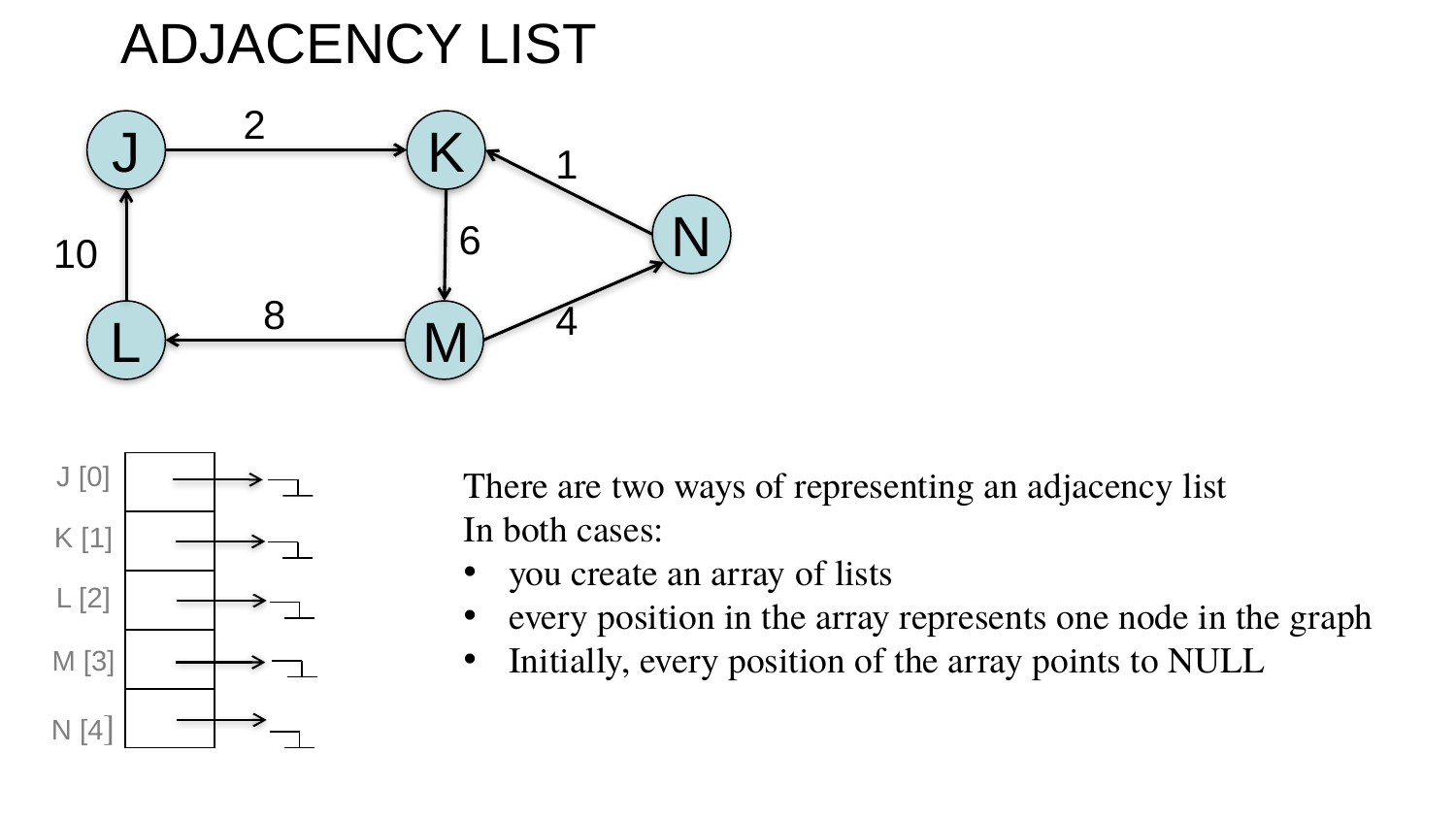

ADJACENCY LIST
2
J
K
1
N
6
10
8
4
L
M
J [0]

K [1]

L [2]

M [3]

N [4]
|  |
| --- |
|  |
|  |
|  |
|  |
There are two ways of representing an adjacency list
In both cases:
you create an array of lists
every position in the array represents one node in the graph
Initially, every position of the array points to NULL